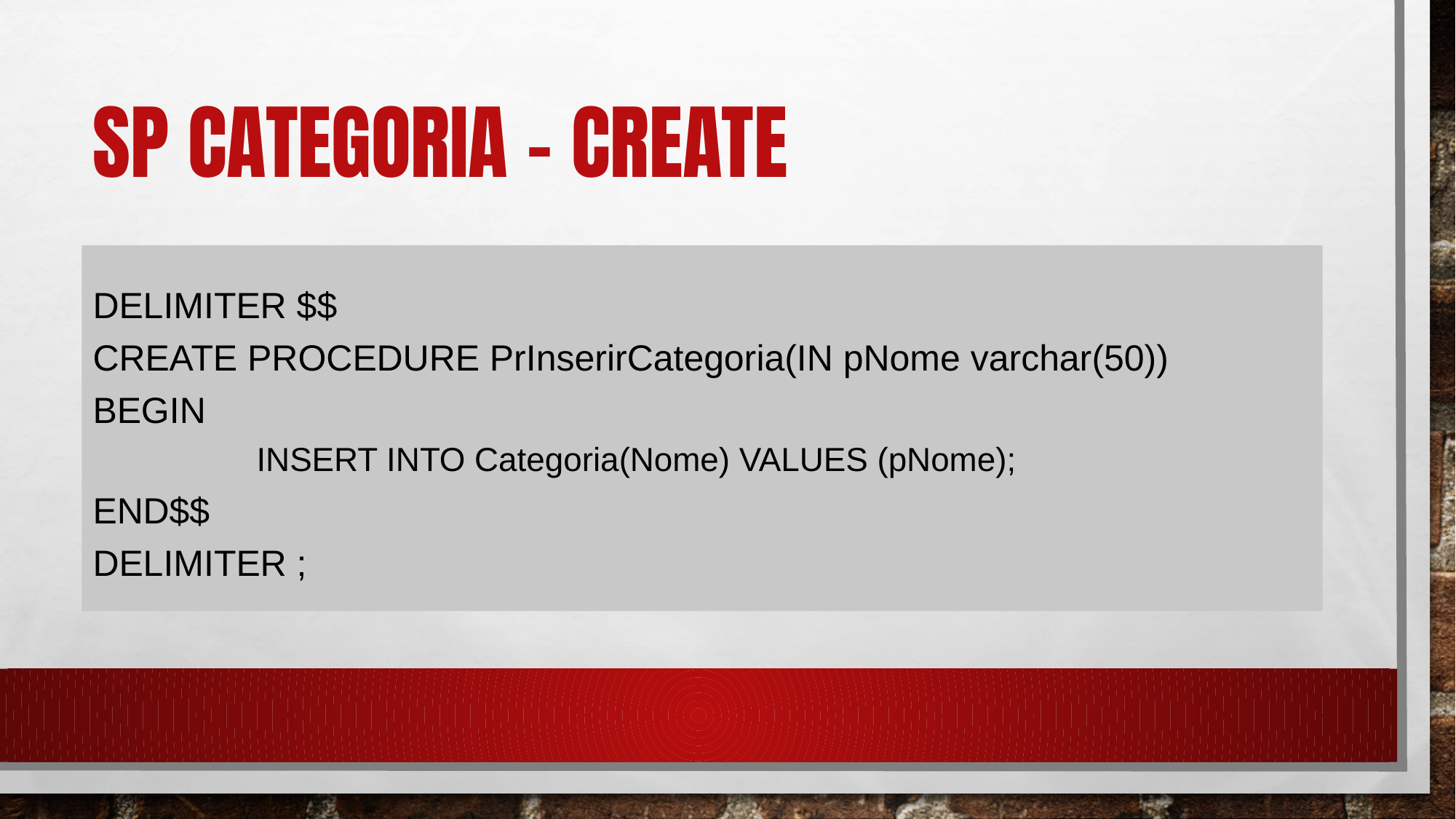

# Sp categoria – CREATE

DELIMITER $$
CREATE PROCEDURE PrInserirCategoria(IN pNome varchar(50))
BEGIN
	INSERT INTO Categoria(Nome) VALUES (pNome);
END$$
DELIMITER ;